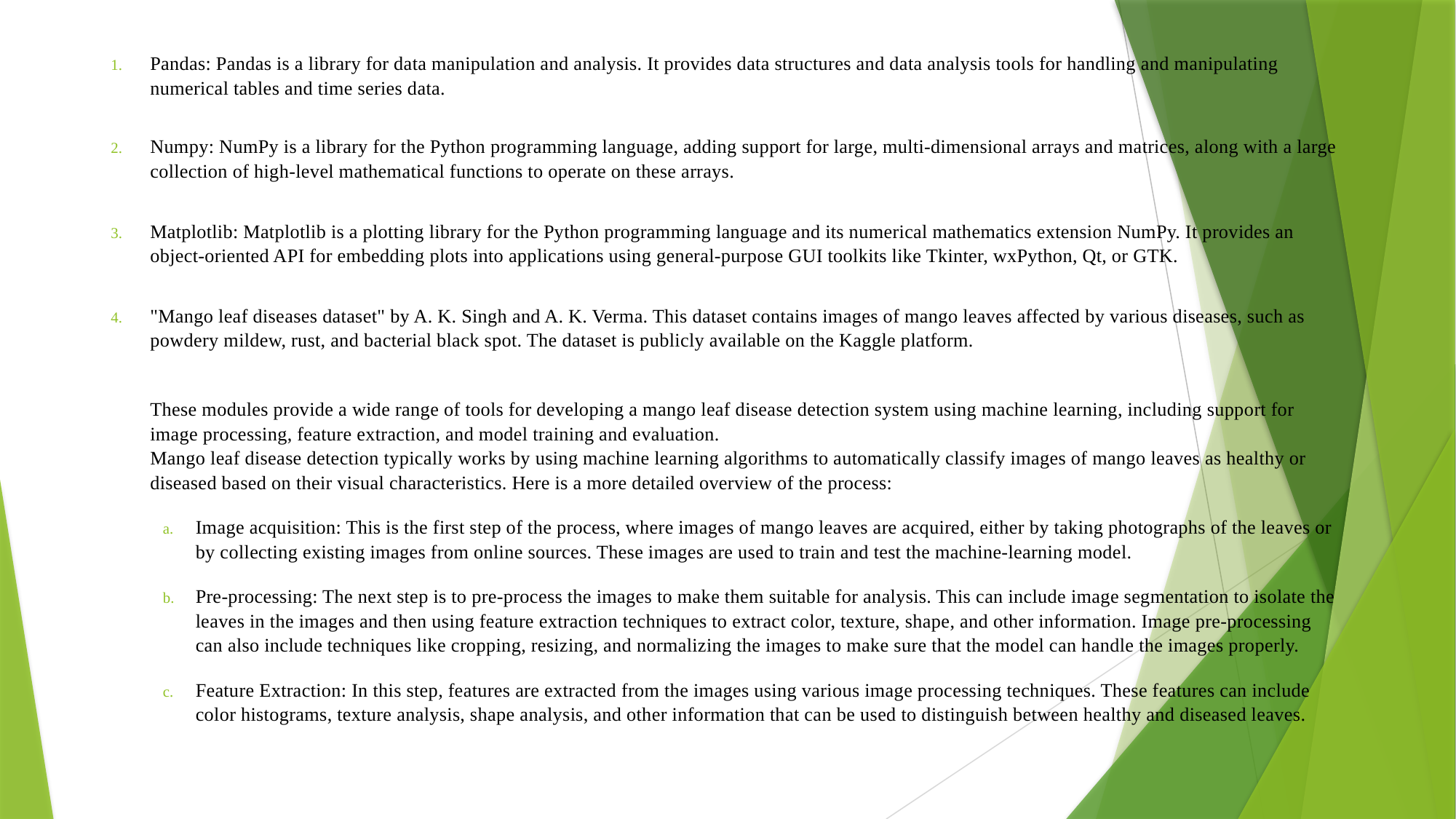

Pandas: Pandas is a library for data manipulation and analysis. It provides data structures and data analysis tools for handling and manipulating numerical tables and time series data.
Numpy: NumPy is a library for the Python programming language, adding support for large, multi-dimensional arrays and matrices, along with a large collection of high-level mathematical functions to operate on these arrays.
Matplotlib: Matplotlib is a plotting library for the Python programming language and its numerical mathematics extension NumPy. It provides an object-oriented API for embedding plots into applications using general-purpose GUI toolkits like Tkinter, wxPython, Qt, or GTK.
"Mango leaf diseases dataset" by A. K. Singh and A. K. Verma. This dataset contains images of mango leaves affected by various diseases, such as powdery mildew, rust, and bacterial black spot. The dataset is publicly available on the Kaggle platform.
These modules provide a wide range of tools for developing a mango leaf disease detection system using machine learning, including support for image processing, feature extraction, and model training and evaluation.
Mango leaf disease detection typically works by using machine learning algorithms to automatically classify images of mango leaves as healthy or diseased based on their visual characteristics. Here is a more detailed overview of the process:
Image acquisition: This is the first step of the process, where images of mango leaves are acquired, either by taking photographs of the leaves or by collecting existing images from online sources. These images are used to train and test the machine-learning model.
Pre-processing: The next step is to pre-process the images to make them suitable for analysis. This can include image segmentation to isolate the leaves in the images and then using feature extraction techniques to extract color, texture, shape, and other information. Image pre-processing can also include techniques like cropping, resizing, and normalizing the images to make sure that the model can handle the images properly.
Feature Extraction: In this step, features are extracted from the images using various image processing techniques. These features can include color histograms, texture analysis, shape analysis, and other information that can be used to distinguish between healthy and diseased leaves.